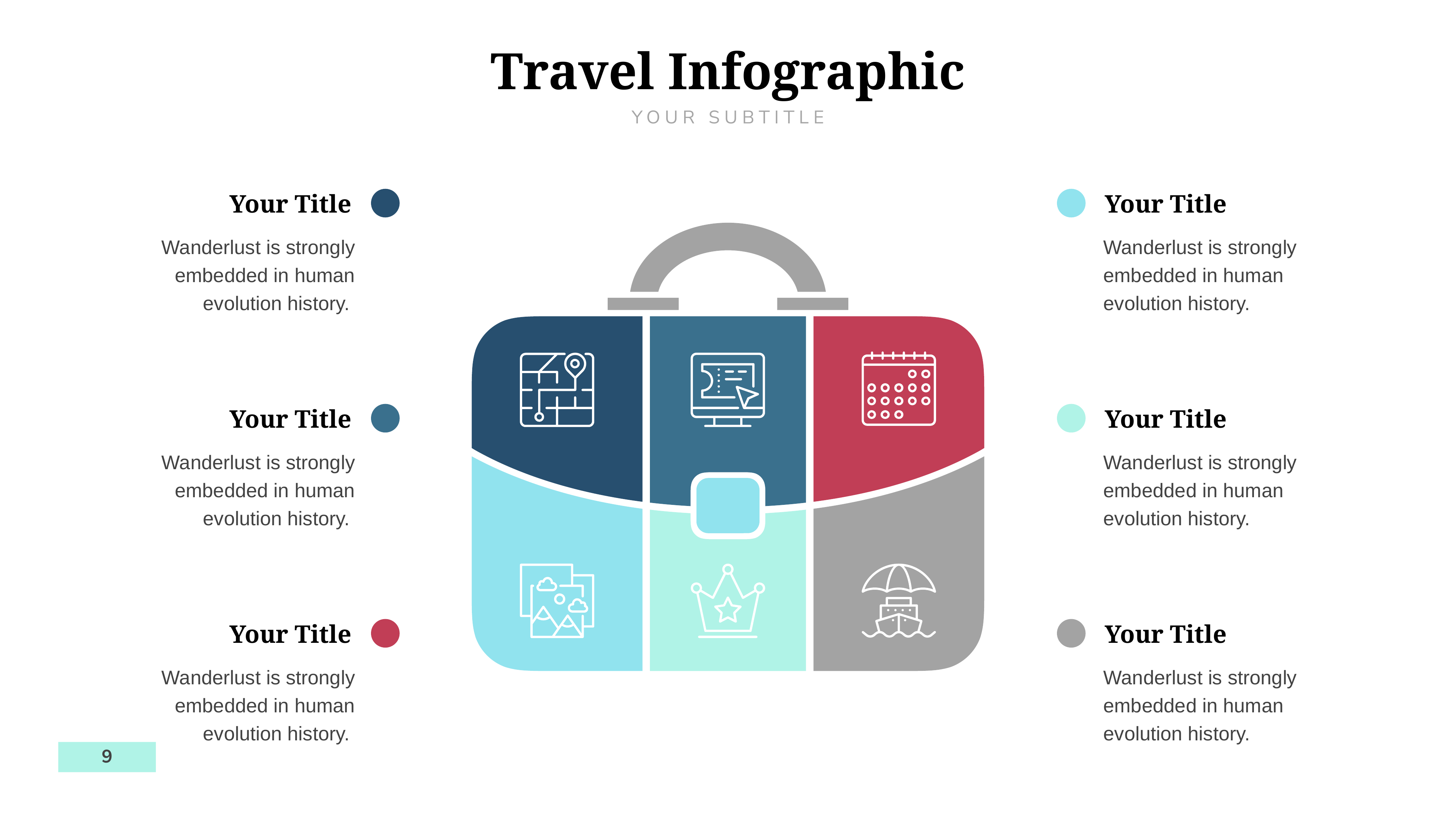

Travel Infographic
YOUR SUBTITLE
Your Title
Your Title

Wanderlust is strongly embedded in human evolution history.
Wanderlust is strongly embedded in human evolution history.

Your Title
Your Title

Wanderlust is strongly embedded in human evolution history.
Wanderlust is strongly embedded in human evolution history.

Your Title
Your Title

Wanderlust is strongly embedded in human evolution history.
Wanderlust is strongly embedded in human evolution history.